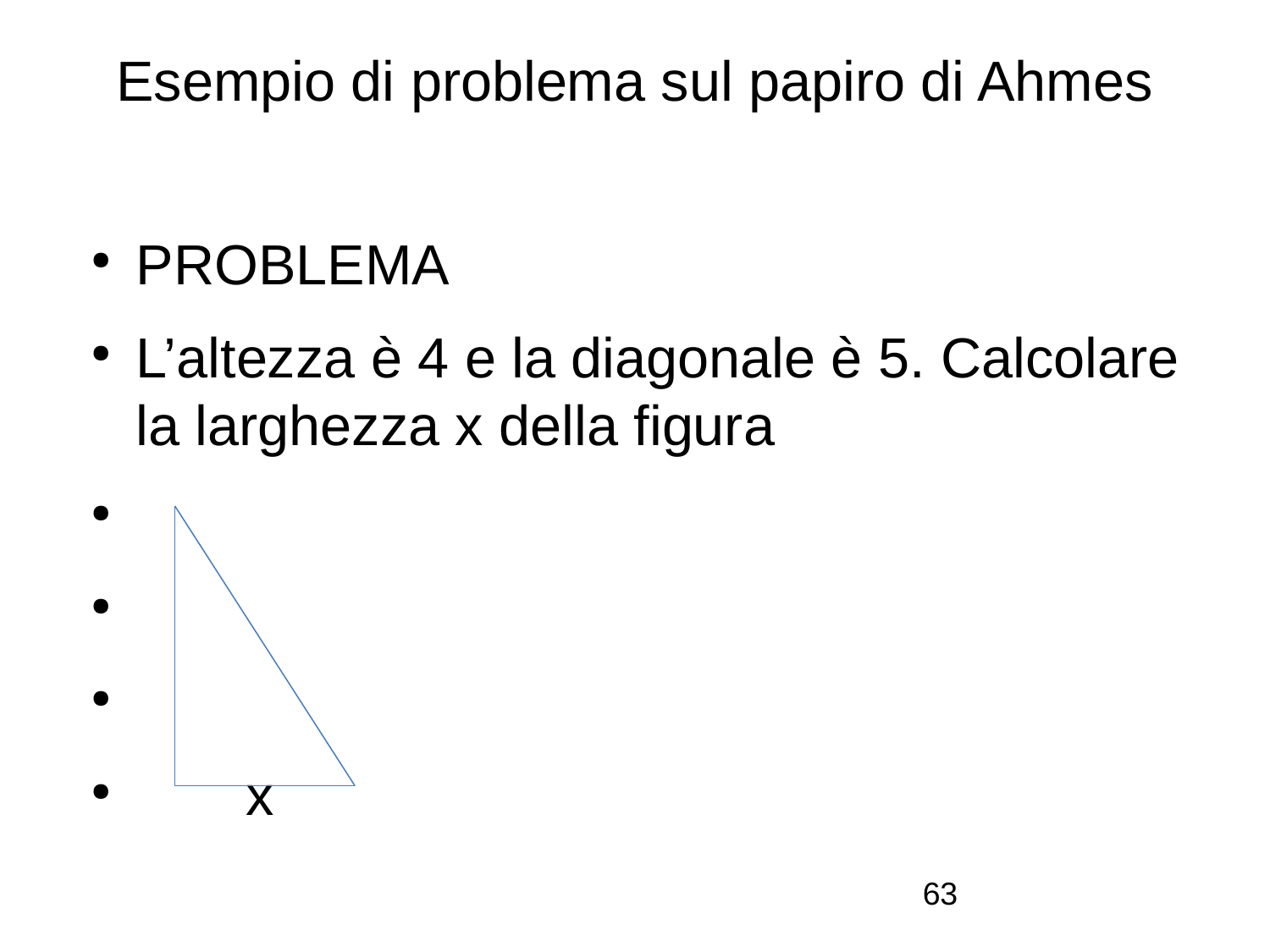

# Esempio di problema sul papiro di Ahmes
PROBLEMA
L’altezza è 4 e la diagonale è 5. Calcolare la larghezza x della figura

       x

           x

63